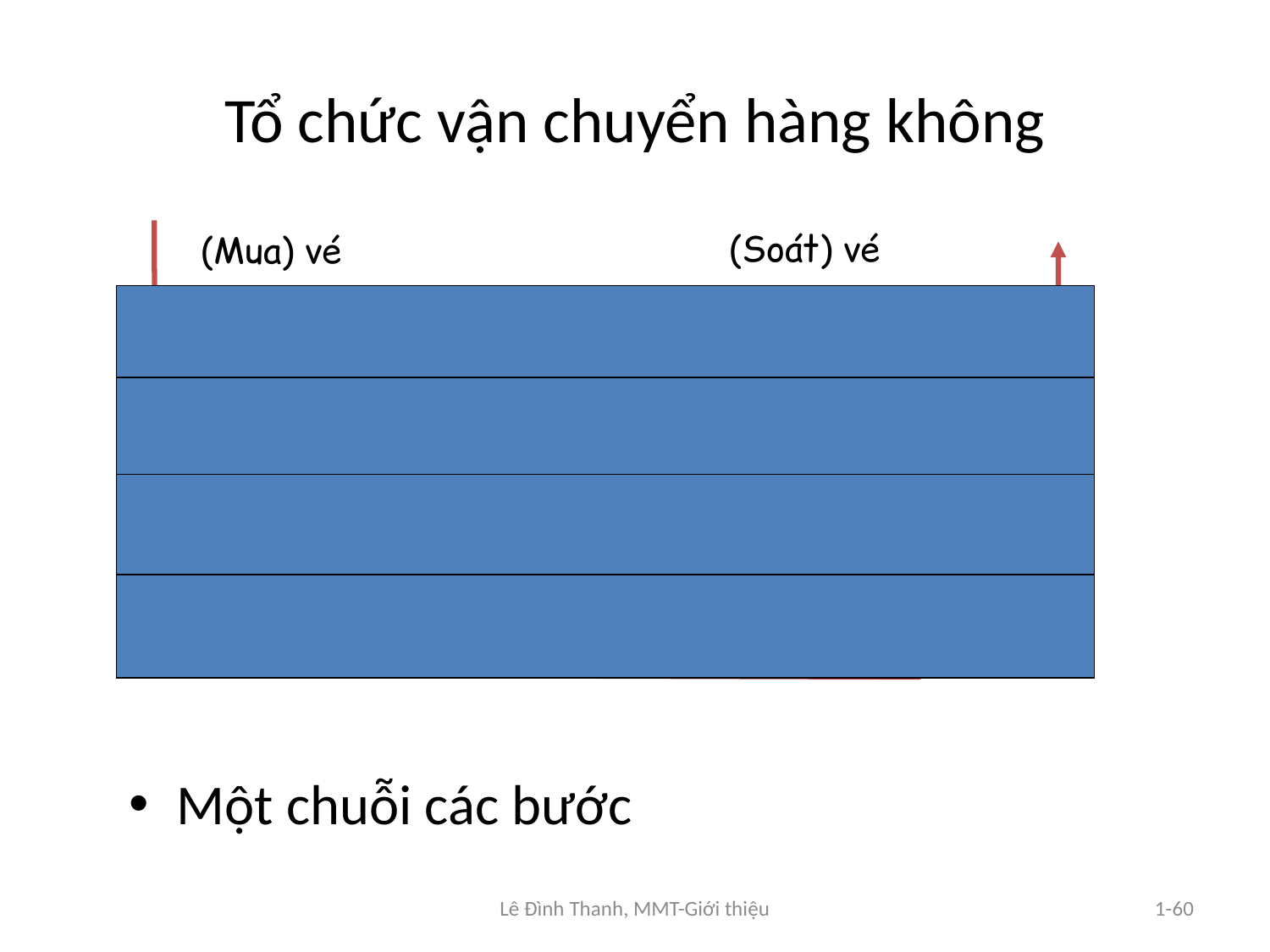

# Tổ chức vận chuyển hàng không

(Soát) vé

(Nhận) hành lý

(Kiểm tra) cổng ra

(Hạ) cánh

(Bay theo) hành trình
(Mua) vé

(Gửi) hành lý

(Kiểm tra) cổng vào

(Cất) cánh

(Bay theo) hành trình
(Bay theo) hành trình

Một chuỗi các bước
Lê Đình Thanh, MMT-Giới thiệu
1-60